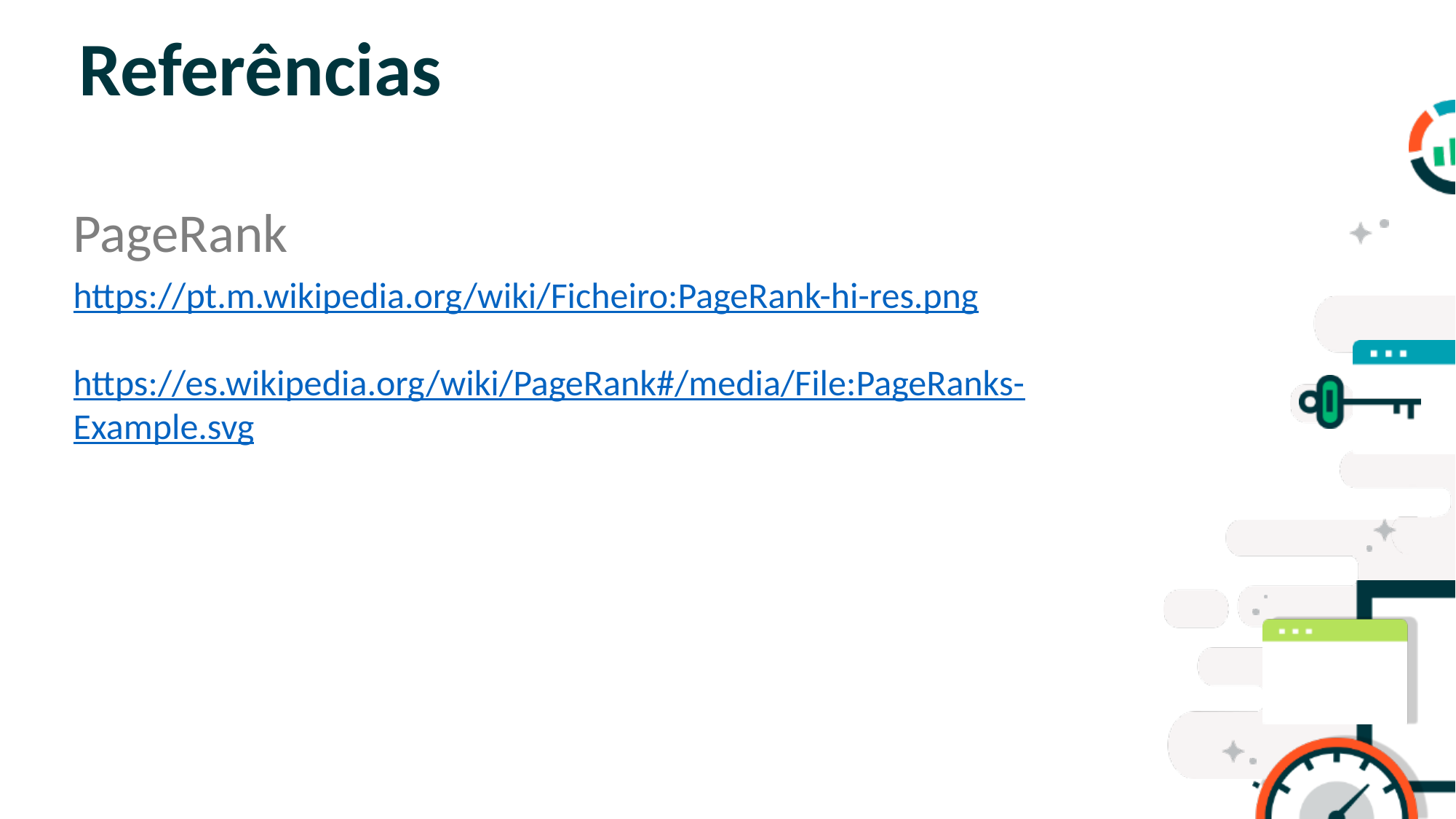

# Referências
PageRank
https://pt.m.wikipedia.org/wiki/Ficheiro:PageRank-hi-res.png

https://es.wikipedia.org/wiki/PageRank#/media/File:PageRanks-Example.svg
SLIDE PARA TÓPICOS